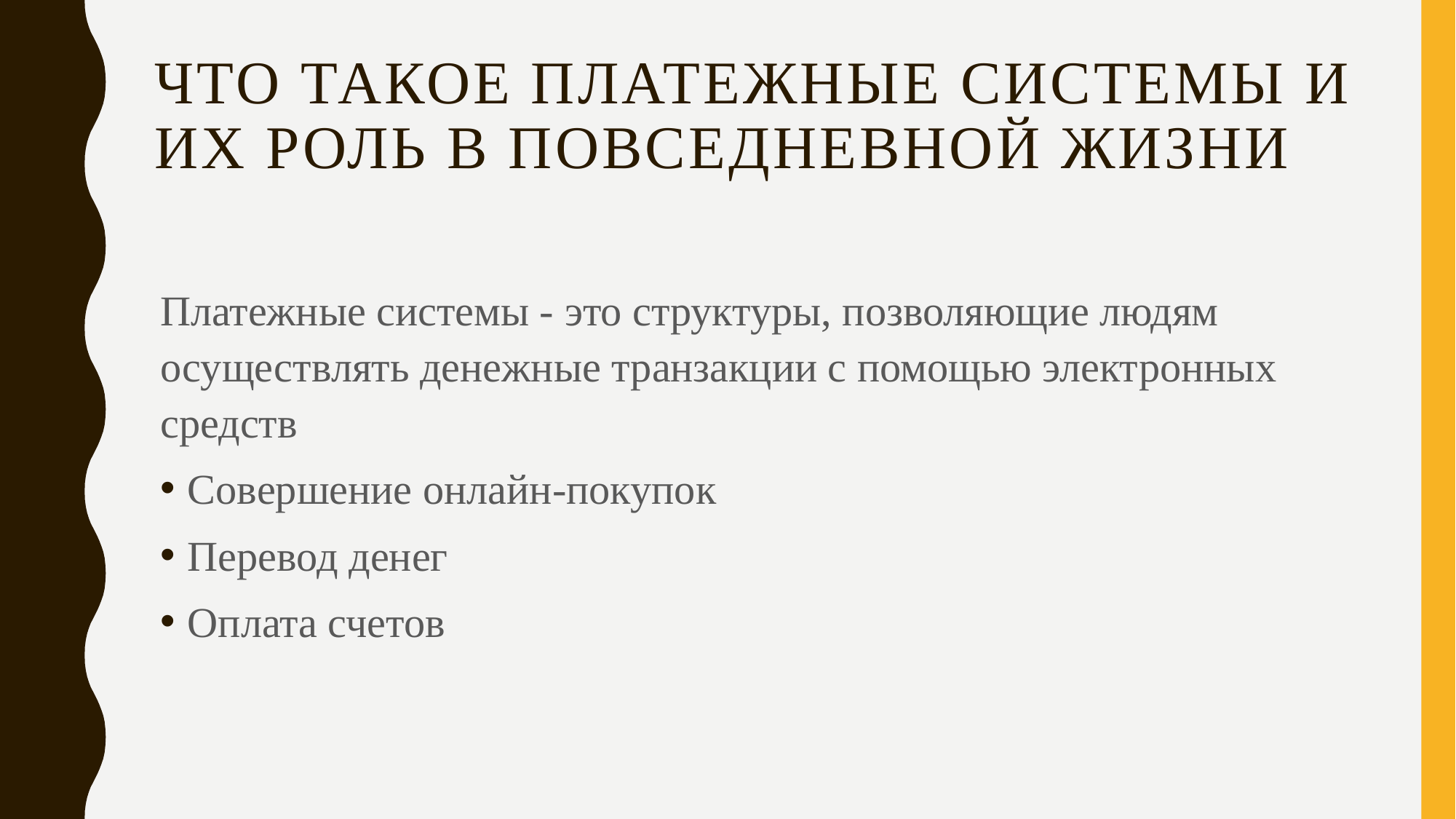

# Что такое платежные системы и их роль в повседневной жизни
Платежные системы - это структуры, позволяющие людям осуществлять денежные транзакции с помощью электронных средств
Совершение онлайн-покупок
Перевод денег
Оплата счетов